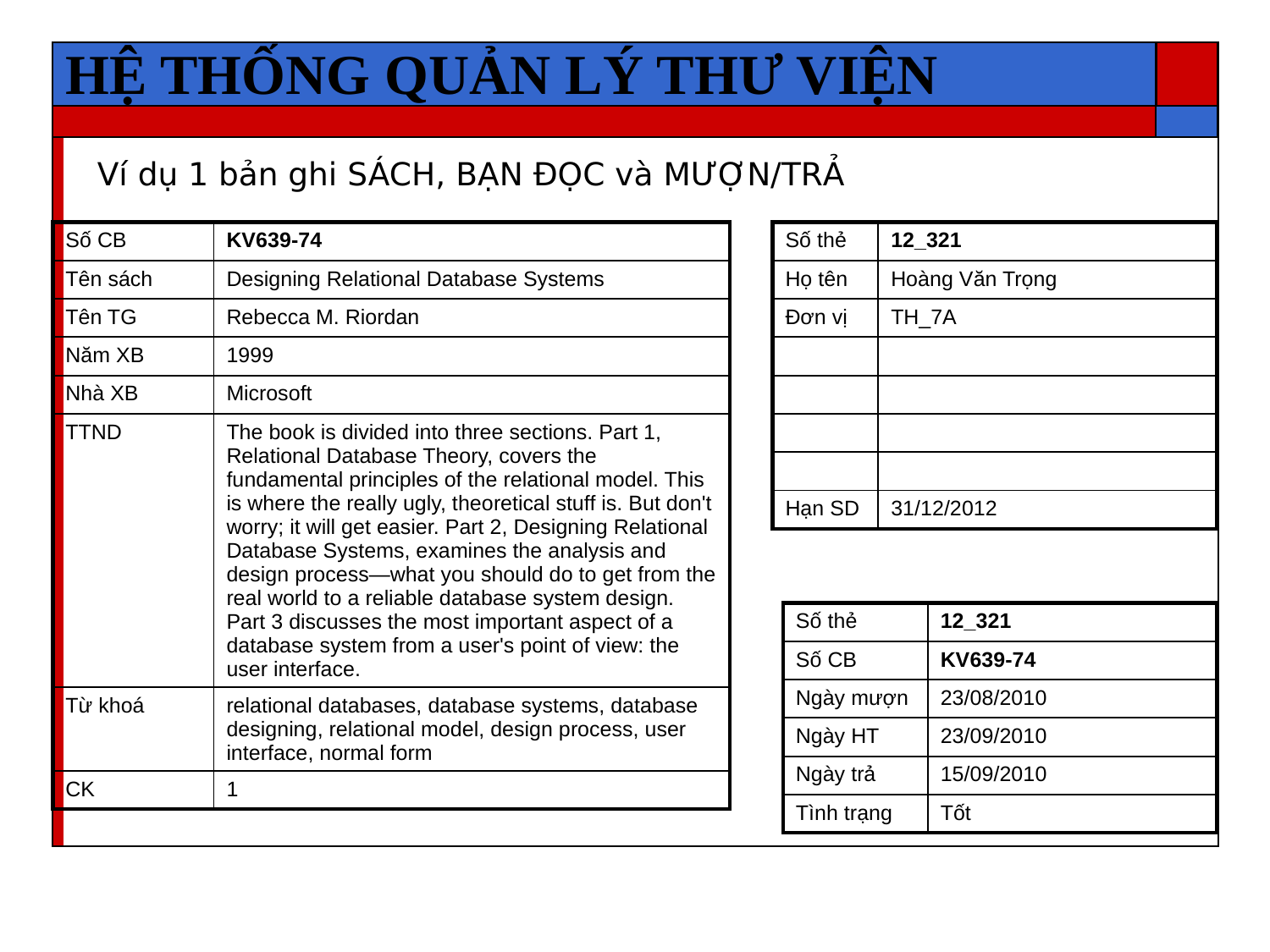

HỆ THỐNG QUẢN LÝ THƯ VIỆN
Ví dụ 1 bản ghi SÁCH, BẠN ĐỌC và MƯỢN/TRẢ
| Số CB | KV639-74 |
| --- | --- |
| Tên sách | Designing Relational Database Systems |
| Tên TG | Rebecca M. Riordan |
| Năm XB | 1999 |
| Nhà XB | Microsoft |
| TTND | The book is divided into three sections. Part 1, Relational Database Theory, covers the fundamental principles of the relational model. This is where the really ugly, theoretical stuff is. But don't worry; it will get easier. Part 2, Designing Relational Database Systems, examines the analysis and design process—what you should do to get from the real world to a reliable database system design. Part 3 discusses the most important aspect of a database system from a user's point of view: the user interface. |
| Từ khoá | relational databases, database systems, database designing, relational model, design process, user interface, normal form |
| CK | 1 |
| Số thẻ | 12\_321 |
| --- | --- |
| Họ tên | Hoàng Văn Trọng |
| Đơn vị | TH\_7A |
|  |  |
|  |  |
|  |  |
|  |  |
| Hạn SD | 31/12/2012 |
| Số thẻ | 12\_321 |
| --- | --- |
| Số CB | KV639-74 |
| Ngày mượn | 23/08/2010 |
| Ngày HT | 23/09/2010 |
| Ngày trả | 15/09/2010 |
| Tình trạng | Tốt |